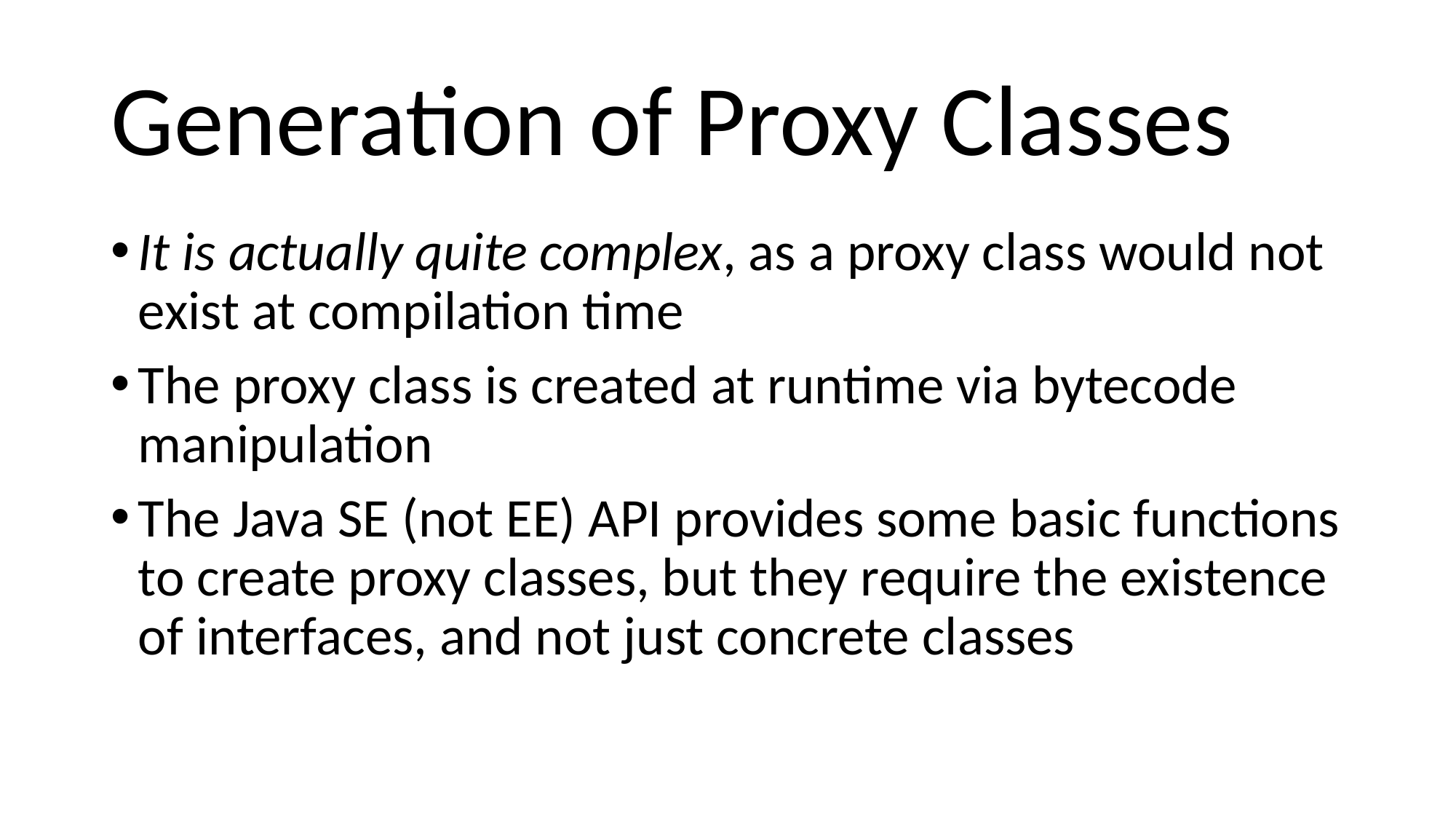

# Generation of Proxy Classes
It is actually quite complex, as a proxy class would not exist at compilation time
The proxy class is created at runtime via bytecode manipulation
The Java SE (not EE) API provides some basic functions to create proxy classes, but they require the existence of interfaces, and not just concrete classes